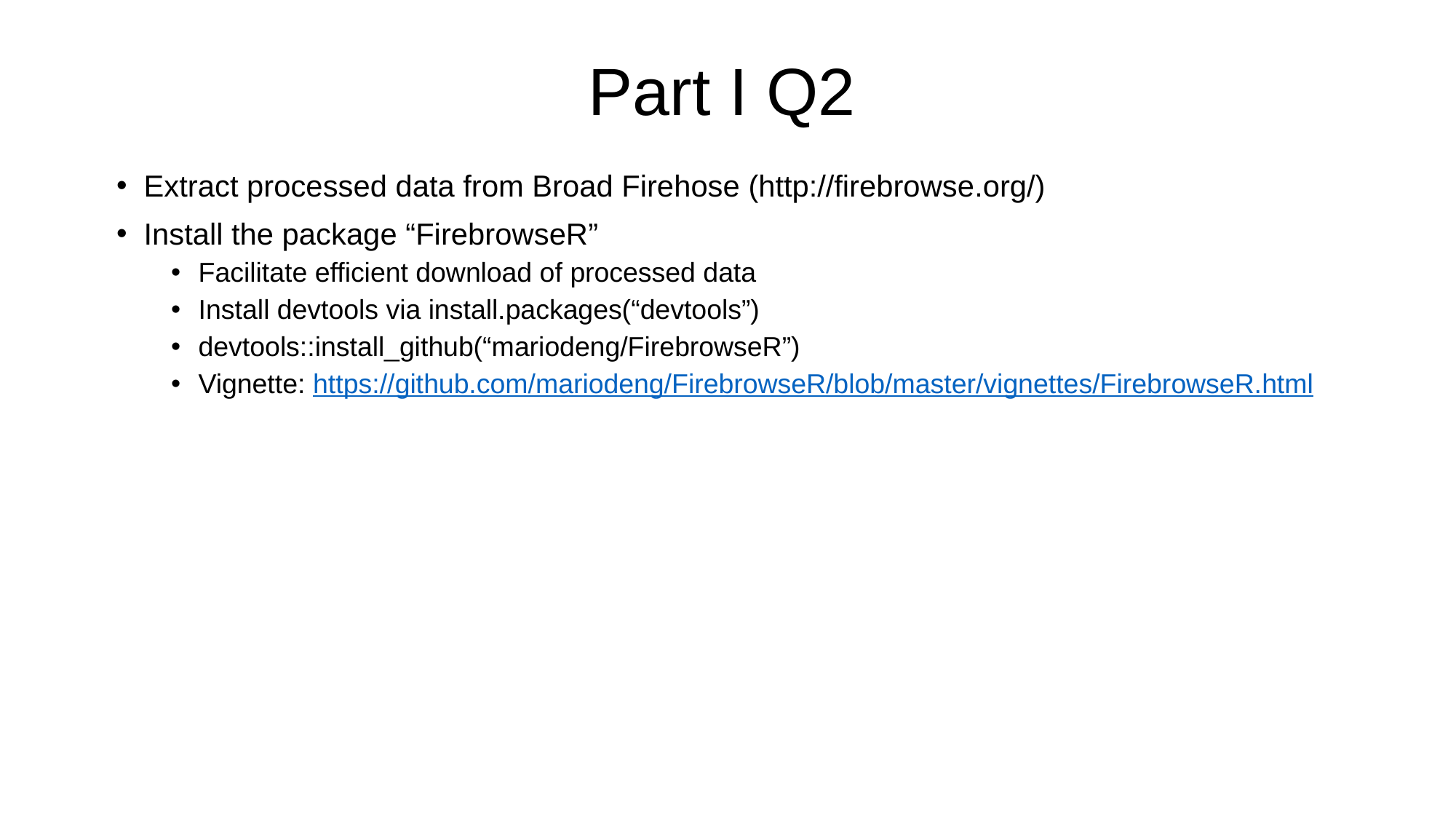

# Part I Q2
Extract processed data from Broad Firehose (http://firebrowse.org/)
Install the package “FirebrowseR”
Facilitate efficient download of processed data
Install devtools via install.packages(“devtools”)
devtools::install_github(“mariodeng/FirebrowseR”)
Vignette: https://github.com/mariodeng/FirebrowseR/blob/master/vignettes/FirebrowseR.html